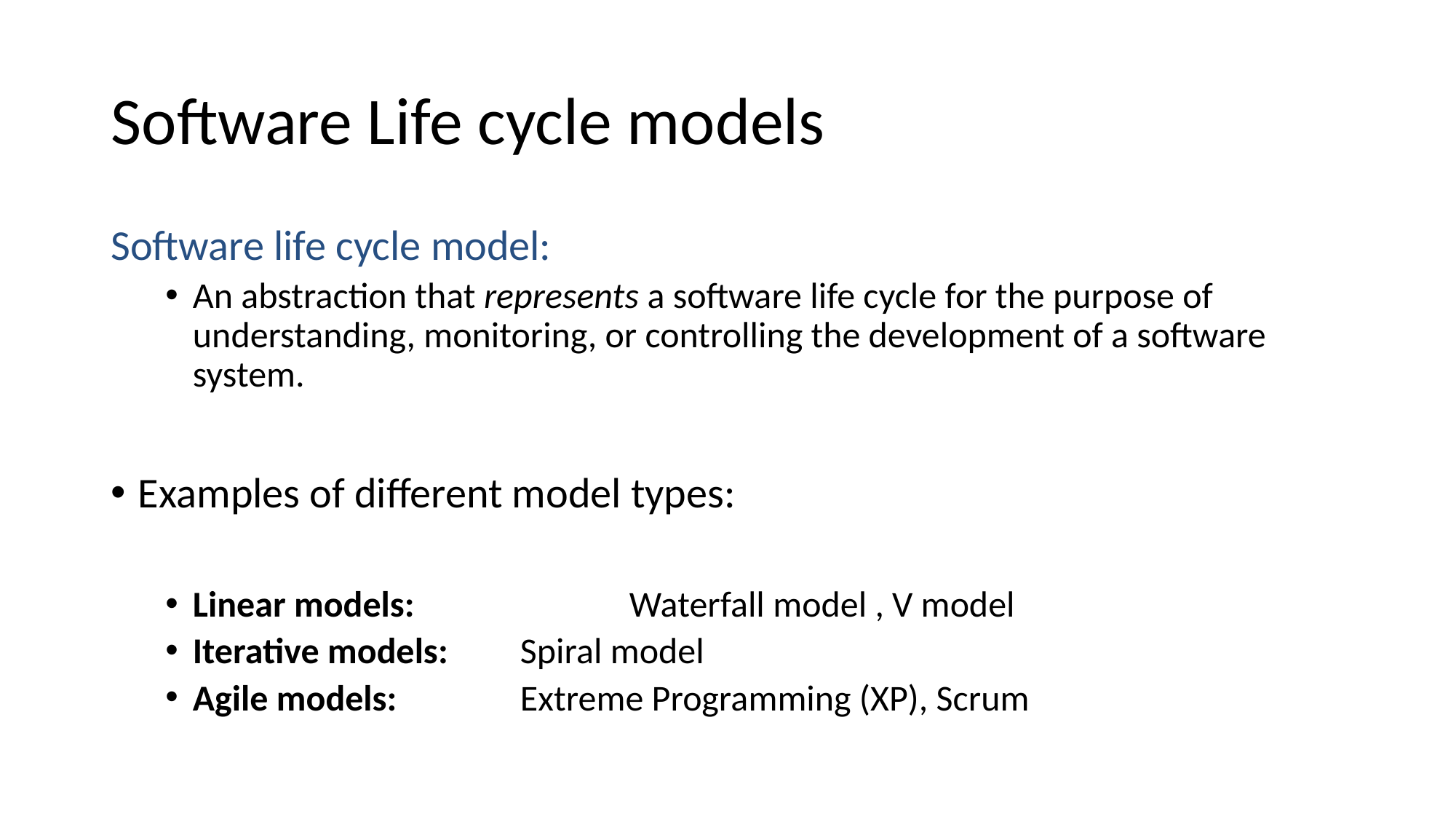

# Software Life cycle models
Software life cycle model:
An abstraction that represents a software life cycle for the purpose of understanding, monitoring, or controlling the development of a software system.

Examples of different model types:

Linear models: 		Waterfall model , V model
Iterative models: 	Spiral model
Agile models: 		Extreme Programming (XP), Scrum